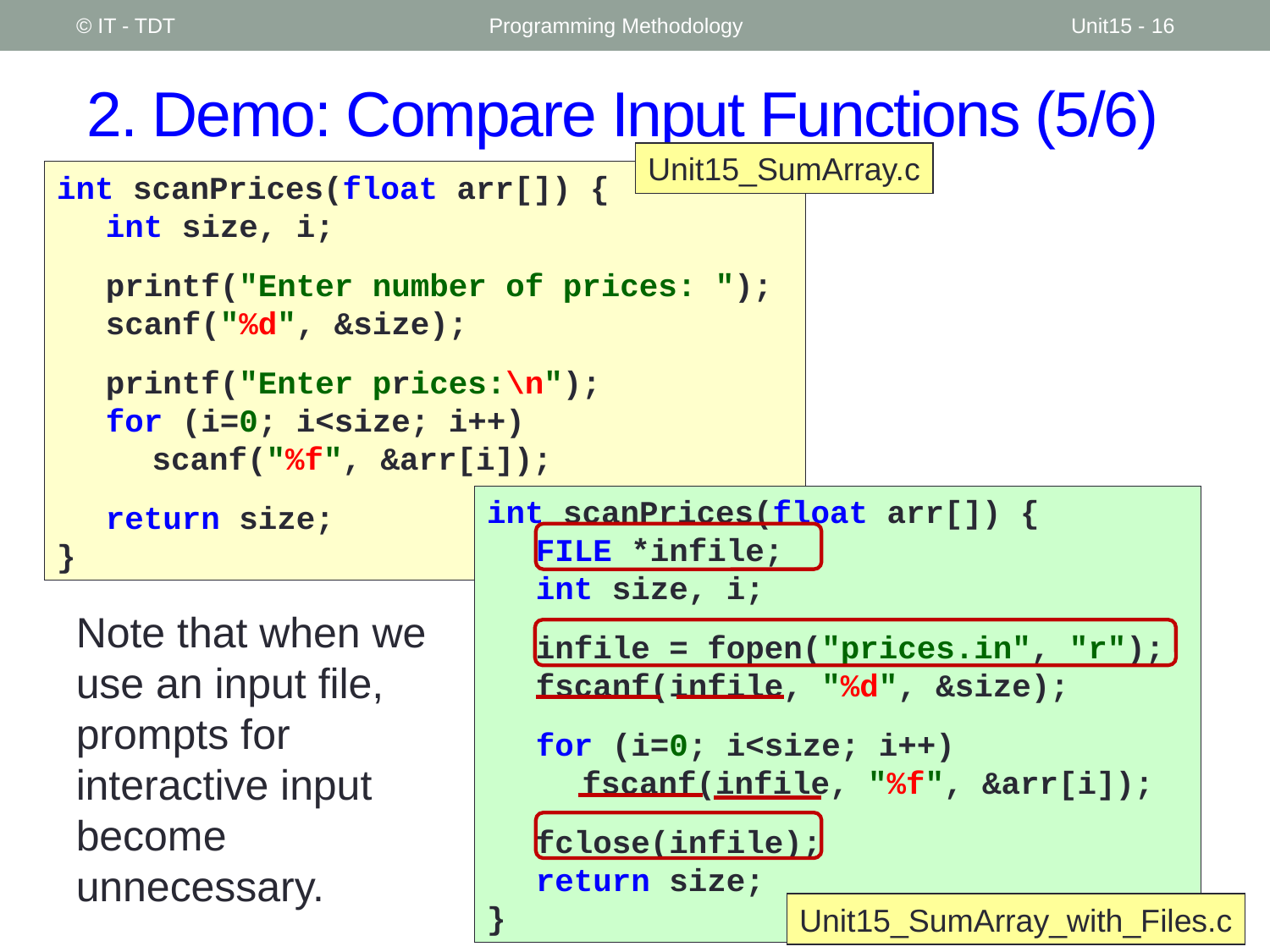

© IT - TDT
Programming Methodology
Unit15 - 16
# 2. Demo: Compare Input Functions (5/6)
Unit15_SumArray.c
int scanPrices(float arr[]) {
	int size, i;

	printf("Enter number of prices: ");
	scanf("%d", &size);

	printf("Enter prices:\n");
	for (i=0; i<size; i++)
		scanf("%f", &arr[i]);

	return size;
}
int scanPrices(float arr[]) {
	FILE *infile;
	int size, i;

	infile = fopen("prices.in", "r");
	fscanf(infile, "%d", &size);

	for (i=0; i<size; i++)
		fscanf(infile, "%f", &arr[i]);

	fclose(infile);
	return size;
}
Unit15_SumArray_with_Files.c

Note that when we use an input file, prompts for interactive input become unnecessary.